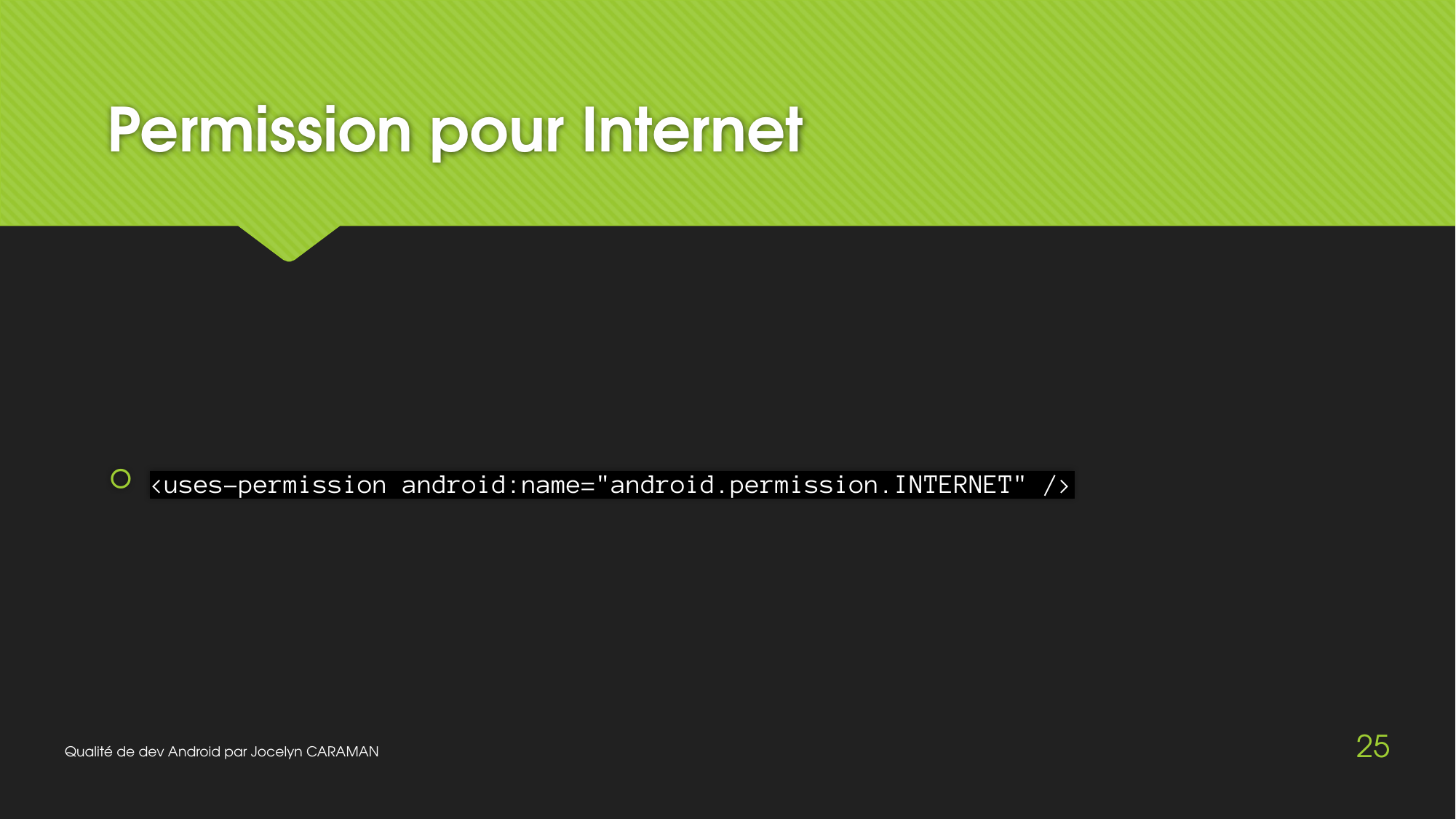

# Permission pour Internet
<uses-permission android:name="android.permission.INTERNET" />
25
Qualité de dev Android par Jocelyn CARAMAN